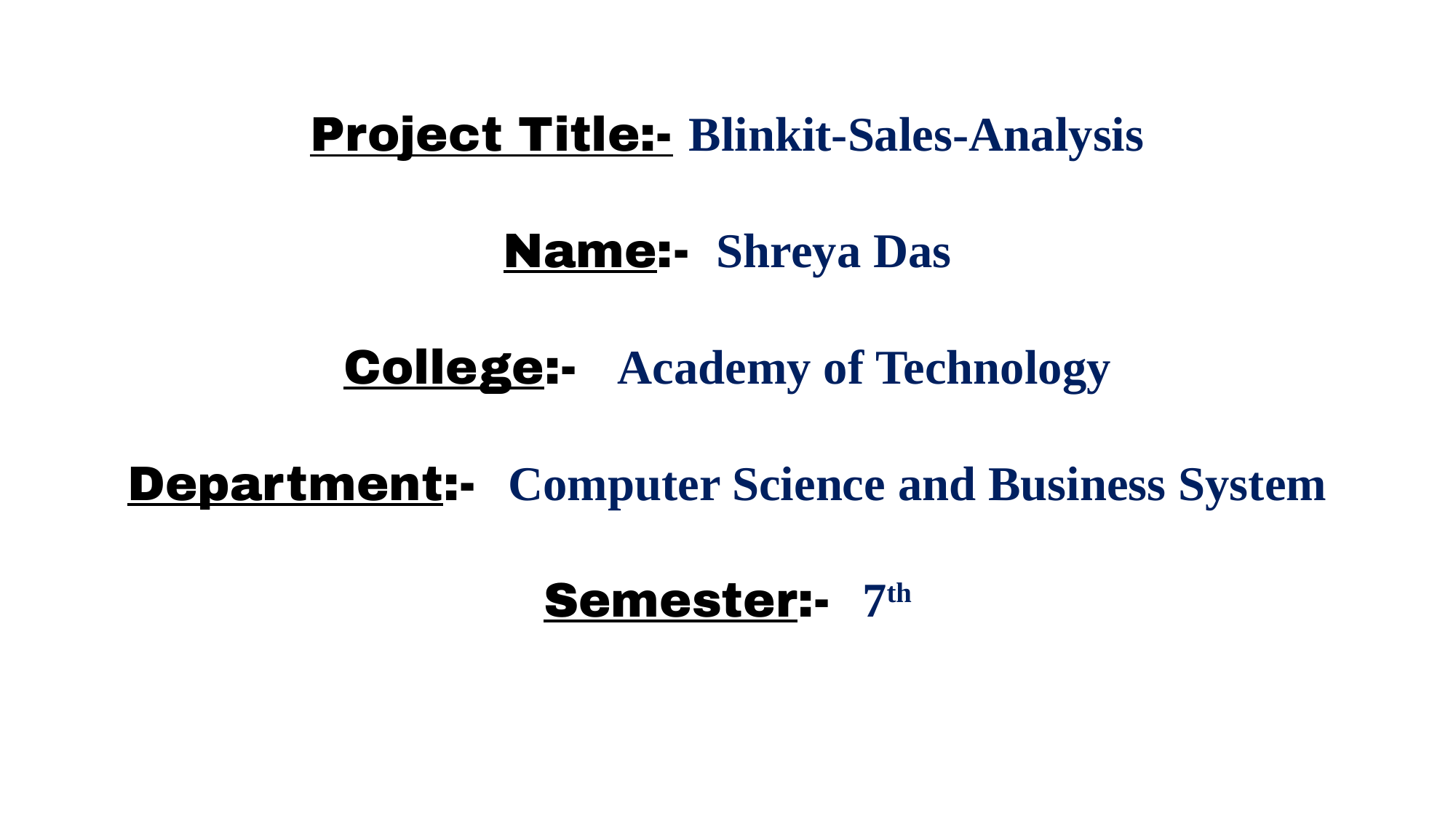

Project Title:- Blinkit-Sales-Analysis
Name:-  Shreya Das

College:-   Academy of Technology

Department:-  Computer Science and Business System

Semester:-  7th